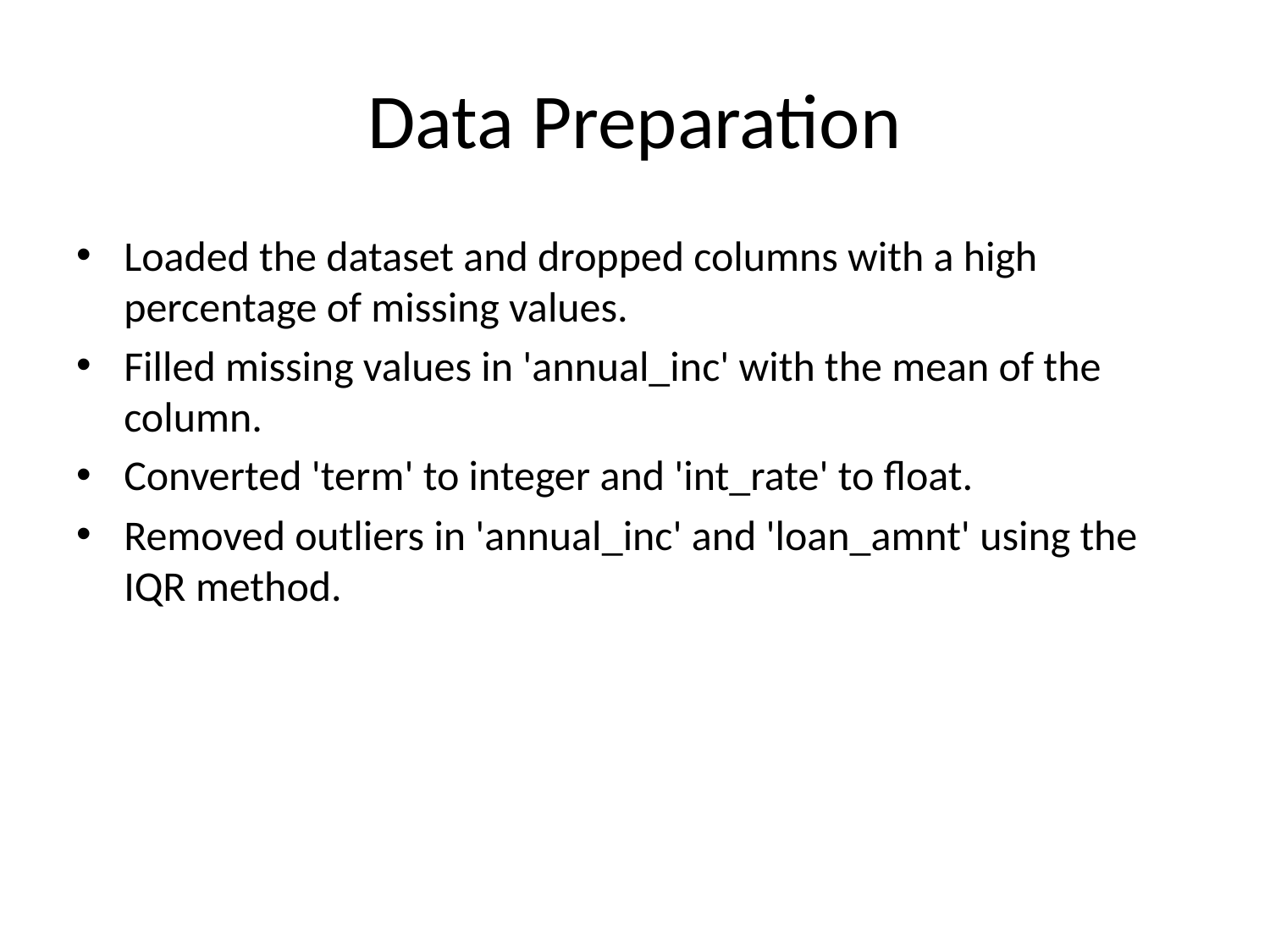

# Data Preparation
Loaded the dataset and dropped columns with a high percentage of missing values.
Filled missing values in 'annual_inc' with the mean of the column.
Converted 'term' to integer and 'int_rate' to float.
Removed outliers in 'annual_inc' and 'loan_amnt' using the IQR method.